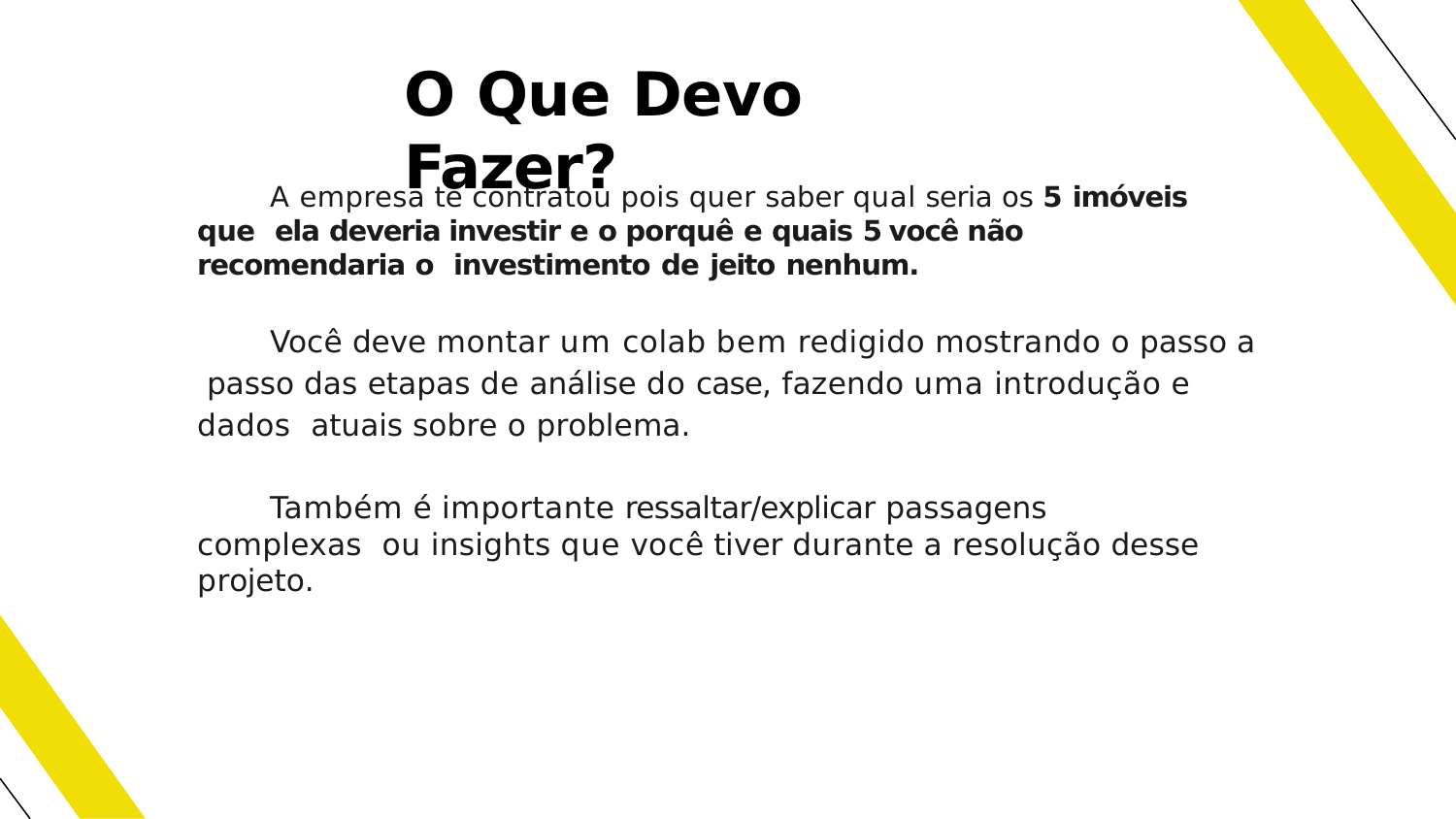

# O Que Devo Fazer?
A empresa te contratou pois quer saber qual seria os 5 imóveis que  ela deveria investir e o porquê e quais 5 você não recomendaria o  investimento de jeito nenhum.

Você deve montar um colab bem redigido mostrando o passo a  passo das etapas de análise do case, fazendo uma introdução e dados  atuais sobre o problema.

Também é importante ressaltar/explicar passagens complexas  ou insights que você tiver durante a resolução desse projeto.